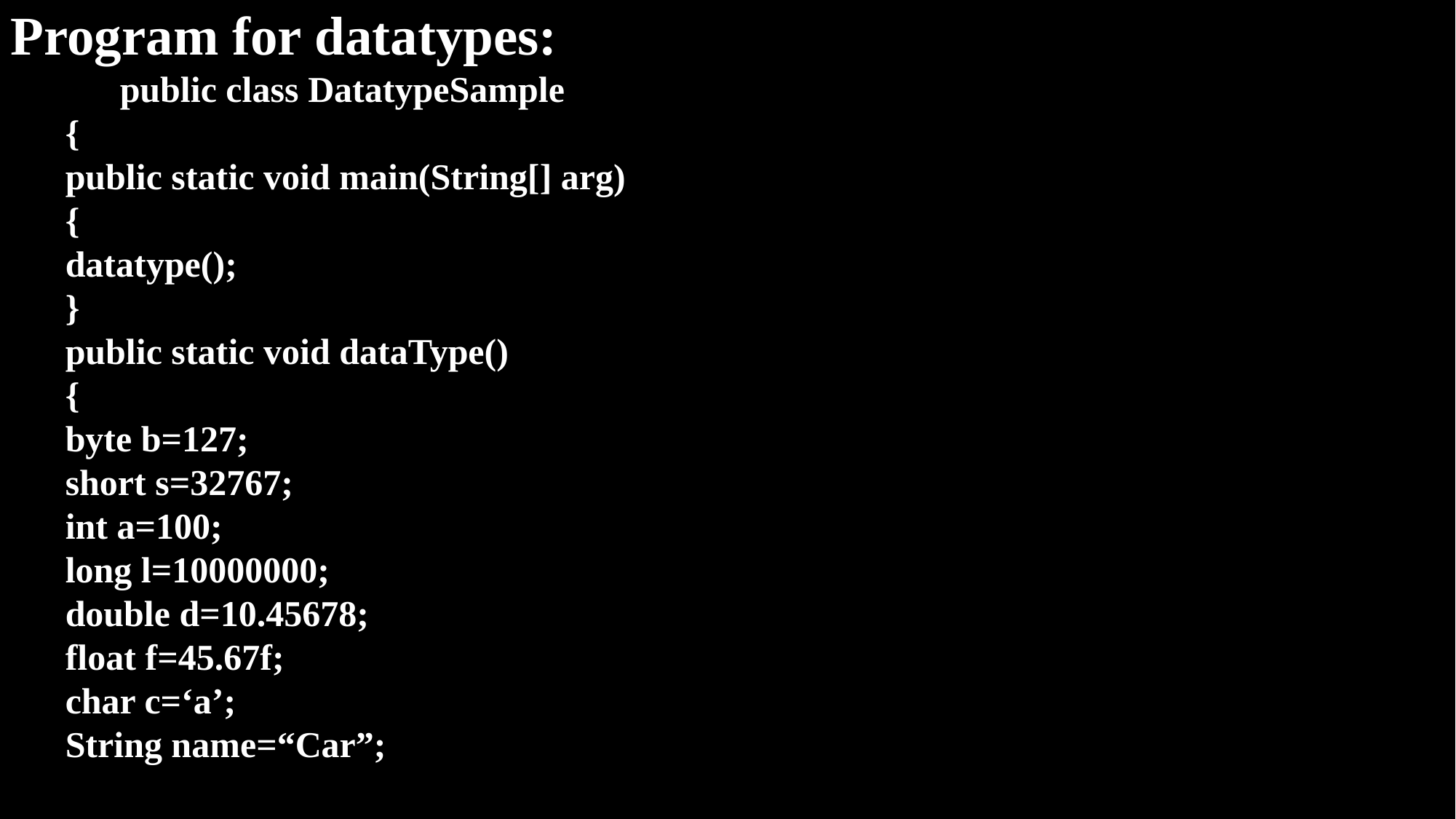

Program for datatypes:
	public class DatatypeSample
{
public static void main(String[] arg)
{
datatype();
}
public static void dataType()
{
byte b=127;
short s=32767;
int a=100;
long l=10000000;
double d=10.45678;
float f=45.67f;
char c=‘a’;
String name=“Car”;